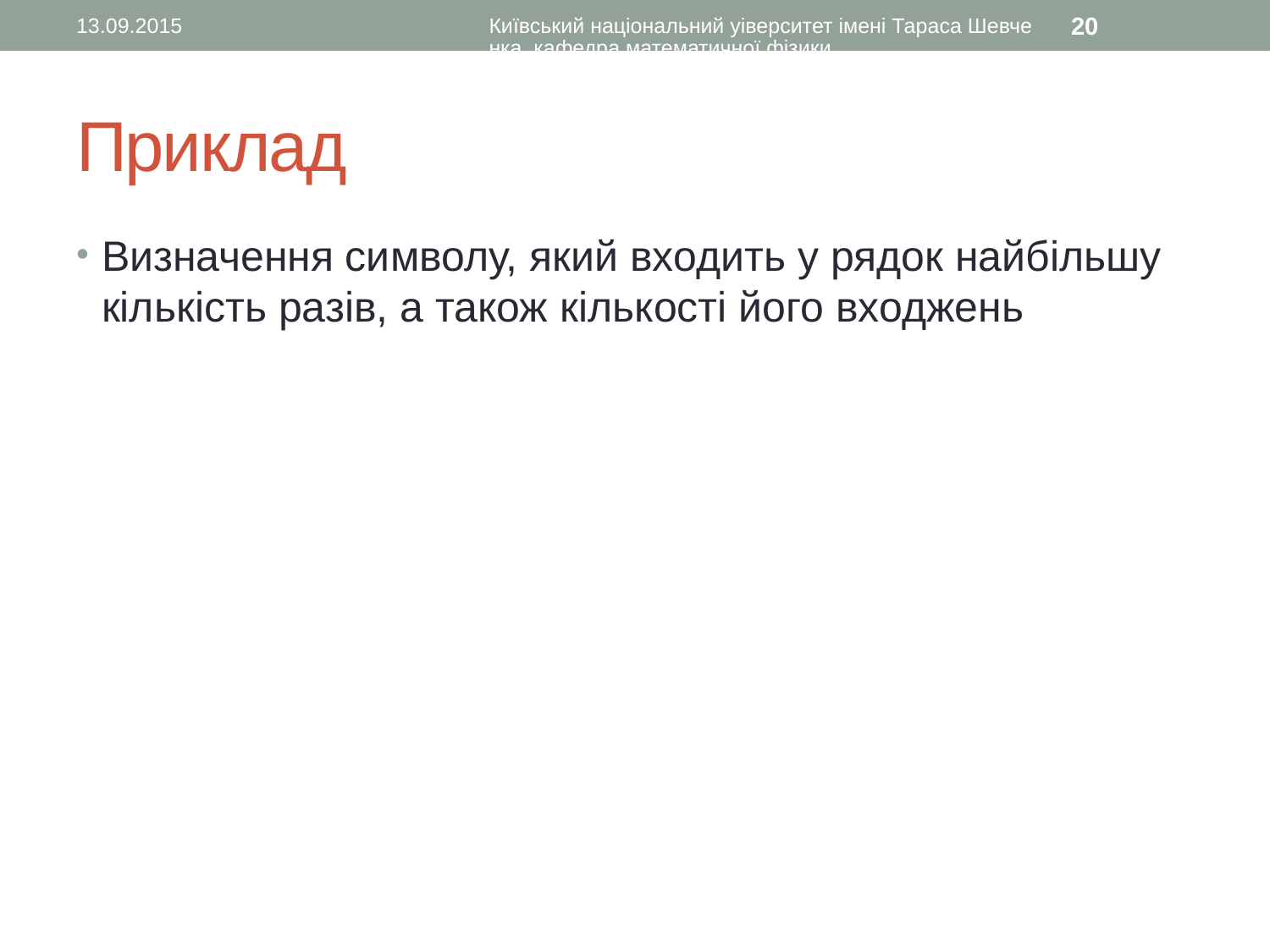

13.09.2015
Київський національний уіверситет імені Тараса Шевченка, кафедра математичної фізики
20
# Приклад
Визначення символу, який входить у рядок найбільшу кількість разів, а також кількості його входжень